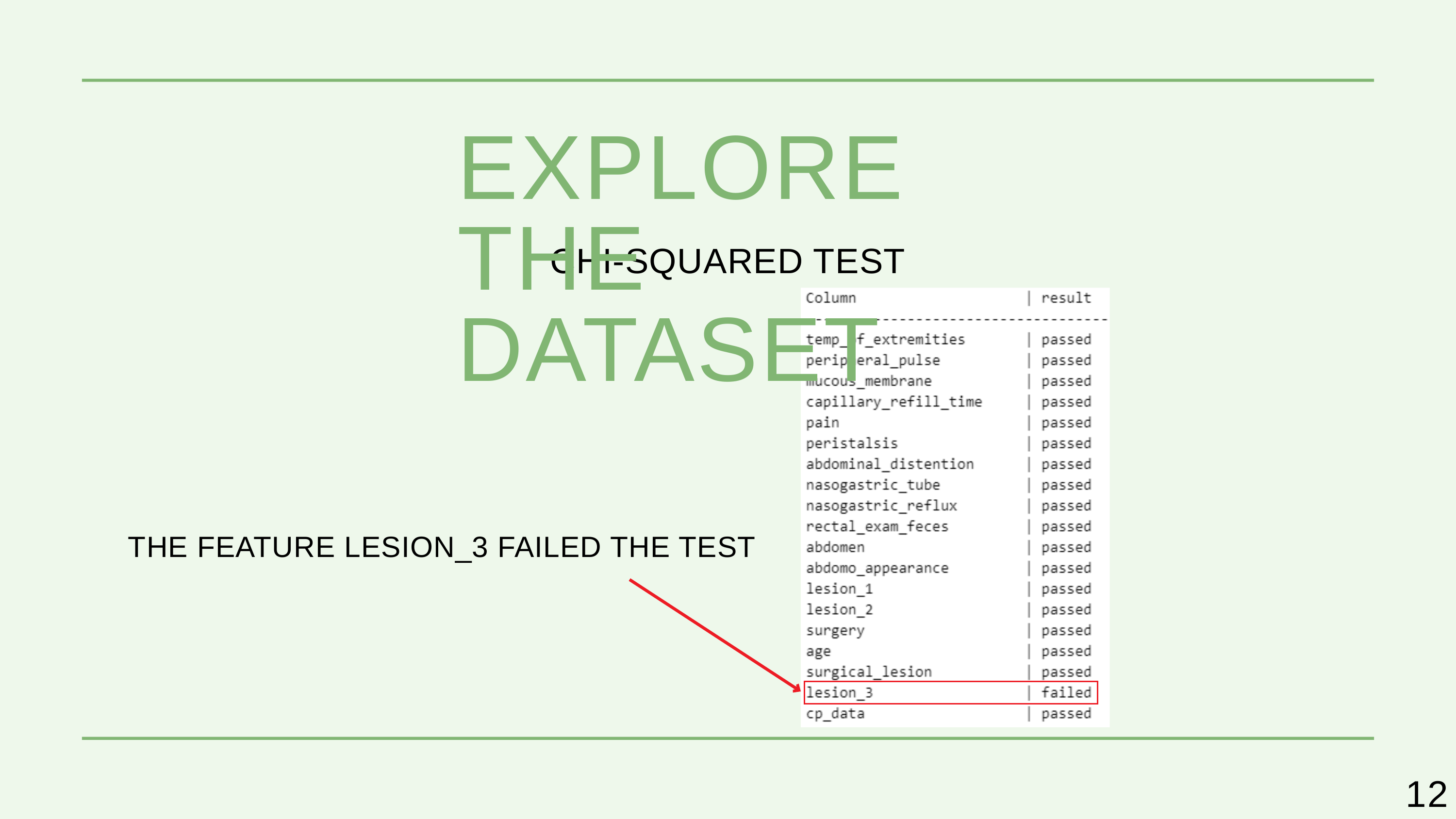

EXPLORE THE DATASET
CHI-SQUARED TEST

THE FEATURE LESION_3 FAILED THE TEST

12